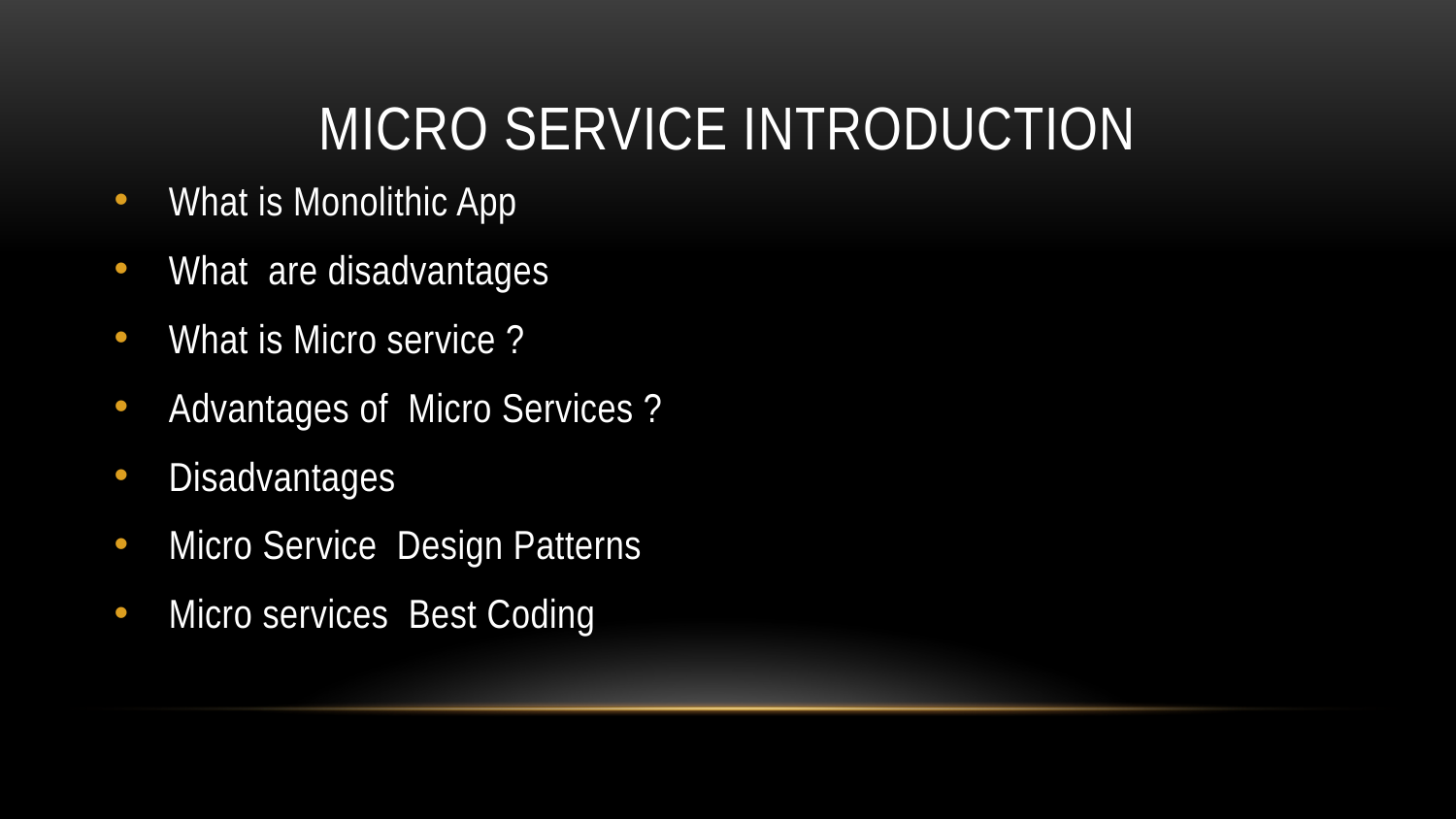

# Micro service Introduction
What is Monolithic App
What  are disadvantages
What is Micro service ?
Advantages of  Micro Services ?
Disadvantages
Micro Service  Design Patterns
Micro services  Best Coding